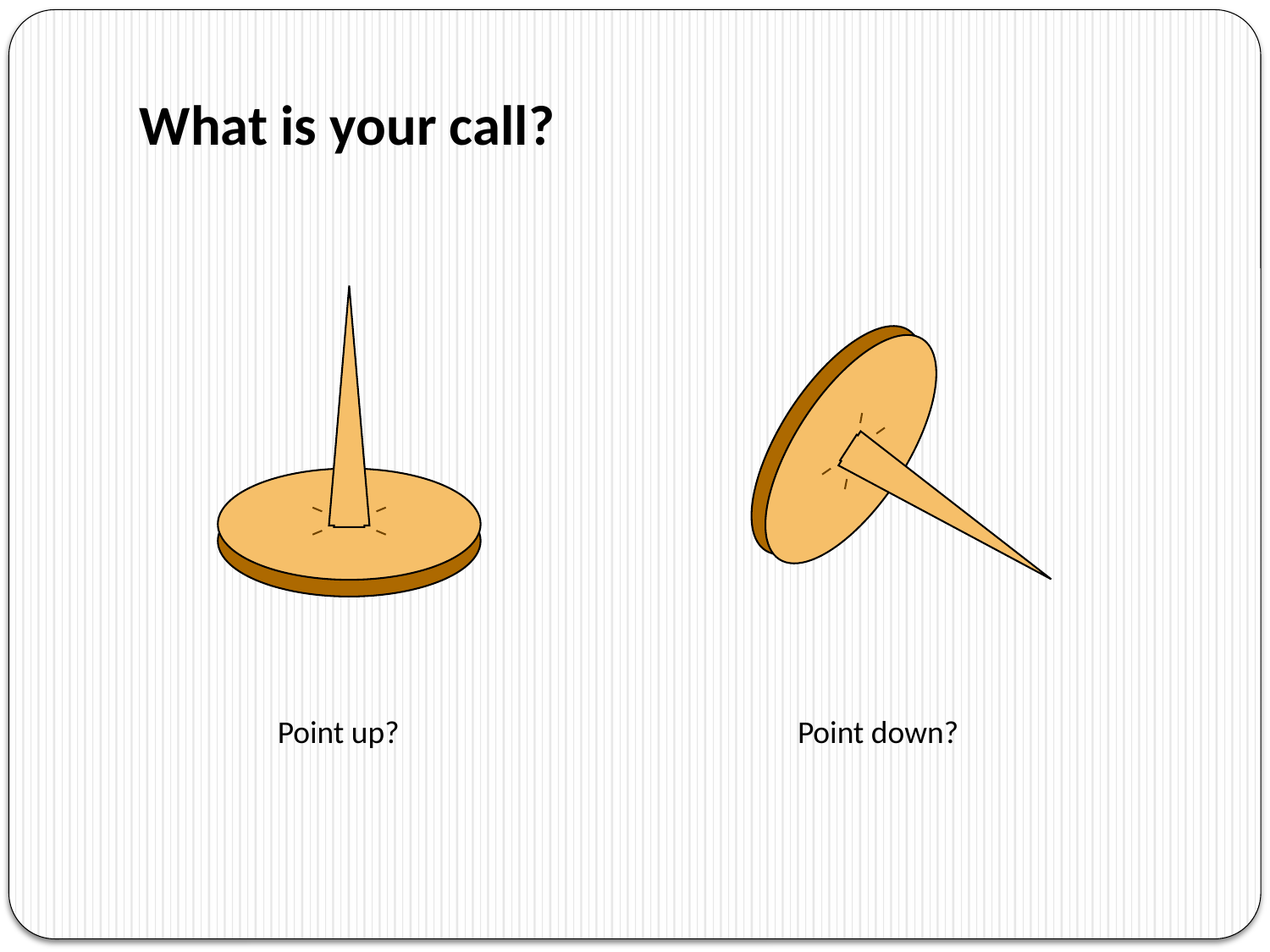

# What is your call?

Point up?

Point down?